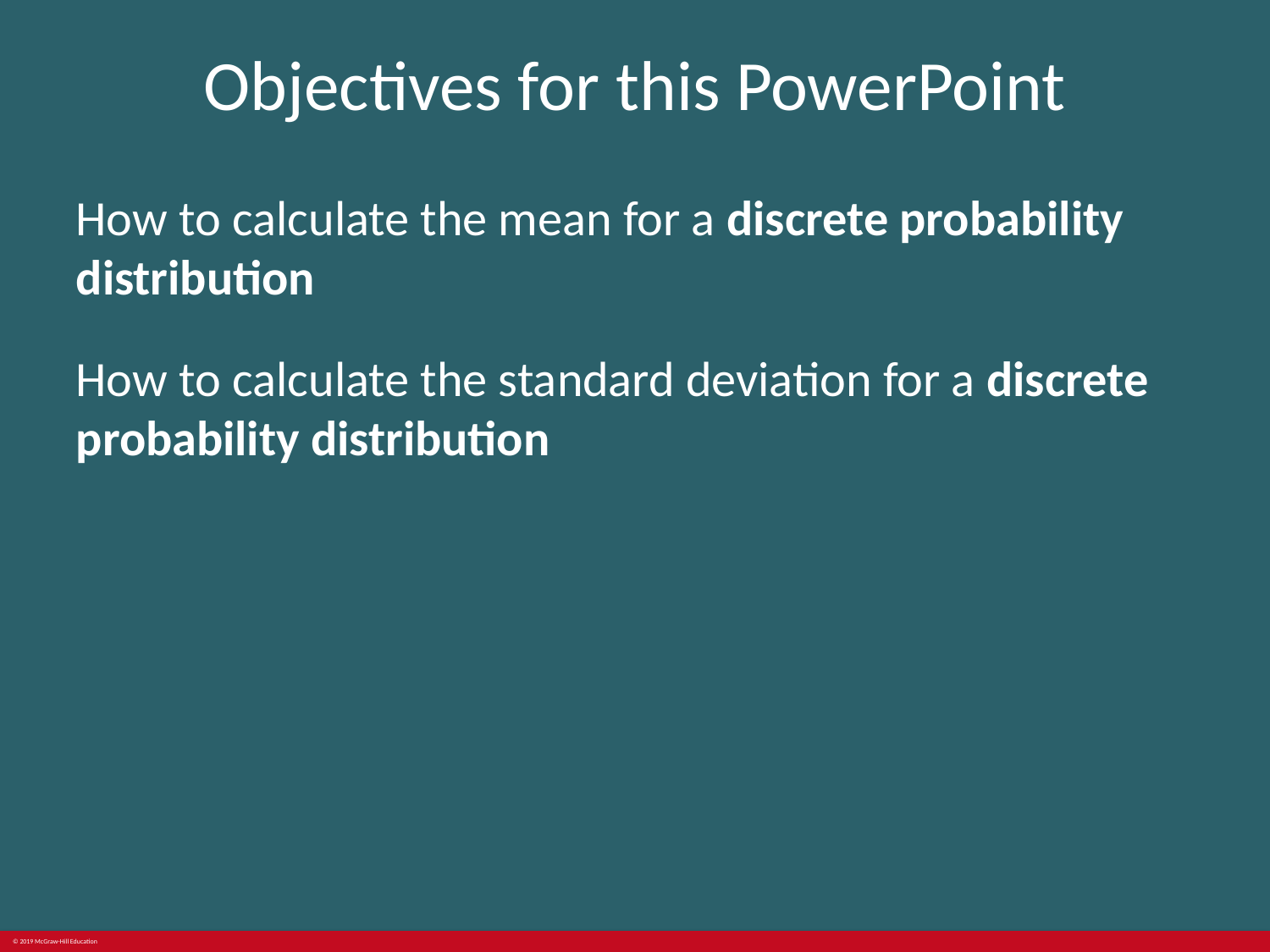

# Objectives for this PowerPoint
How to calculate the mean for a discrete probability distribution
How to calculate the standard deviation for a discrete probability distribution